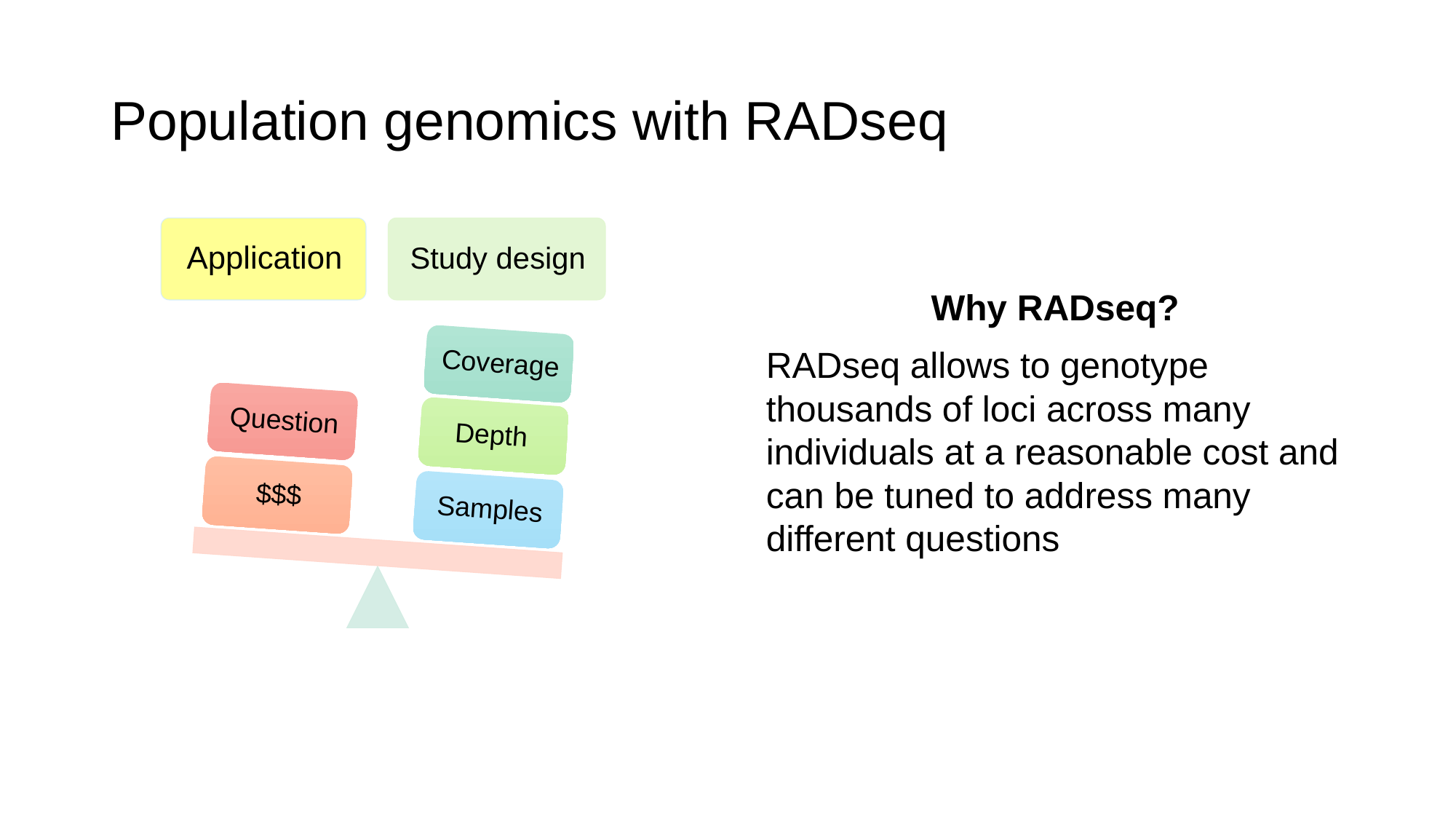

# Population genomics with RADseq
Application
Study design
Samples
Depth
Coverage
$$$
Question
Why RADseq?
RADseq allows to genotype thousands of loci across many individuals at a reasonable cost and can be tuned to address many different questions